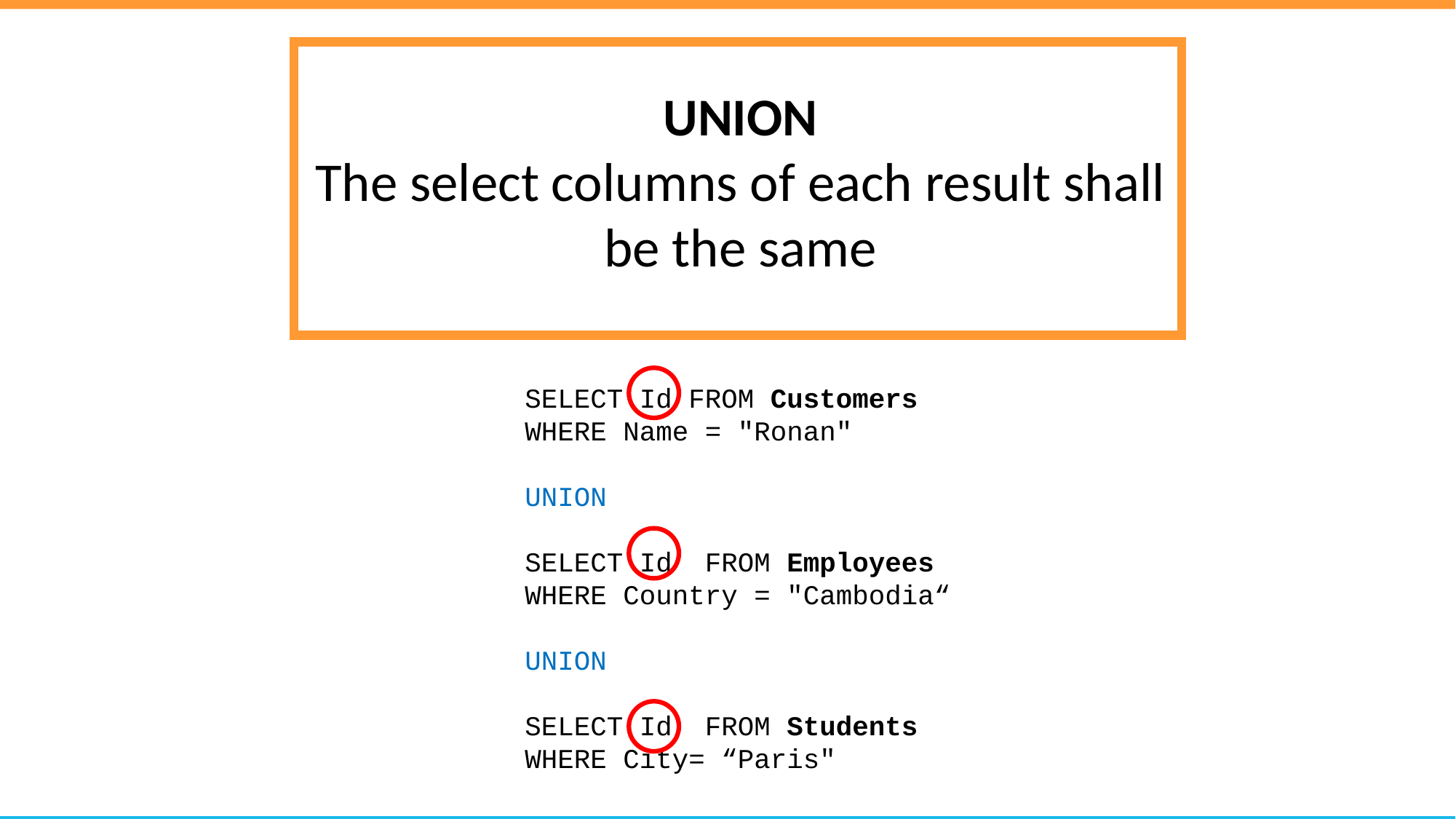

UNION
The select columns of each result shall be the same

SELECT Id FROM Customers
WHERE Name = "Ronan"

UNION

SELECT Id  FROM Employees
WHERE Country = "Cambodia“

UNION

SELECT Id  FROM Students
WHERE City= “Paris"